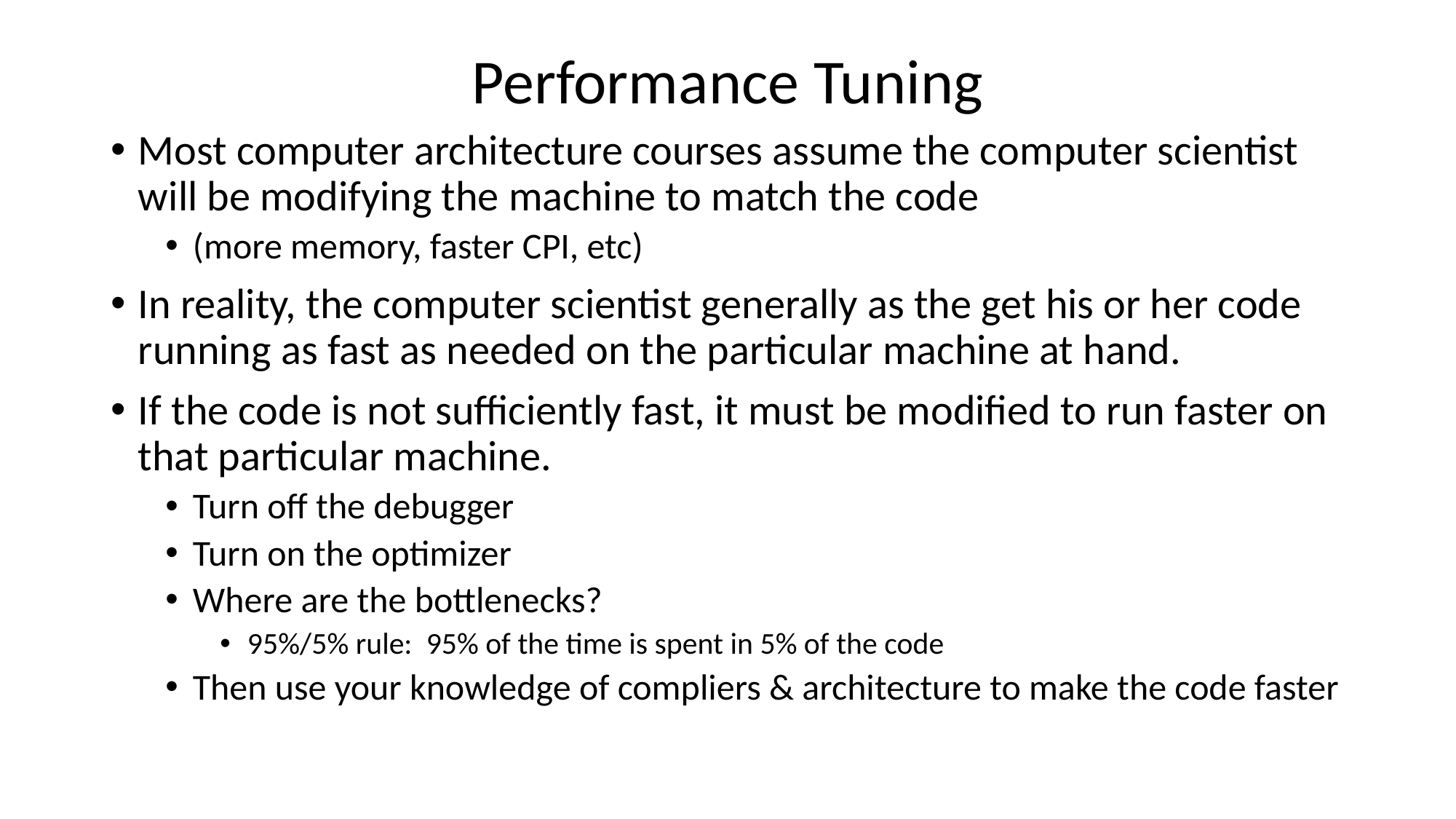

# Performance Tuning
Most computer architecture courses assume the computer scientist will be modifying the machine to match the code
(more memory, faster CPI, etc)
In reality, the computer scientist generally as the get his or her code running as fast as needed on the particular machine at hand.
If the code is not sufficiently fast, it must be modified to run faster on that particular machine.
Turn off the debugger
Turn on the optimizer
Where are the bottlenecks?
95%/5% rule:  95% of the time is spent in 5% of the code
Then use your knowledge of compliers & architecture to make the code faster